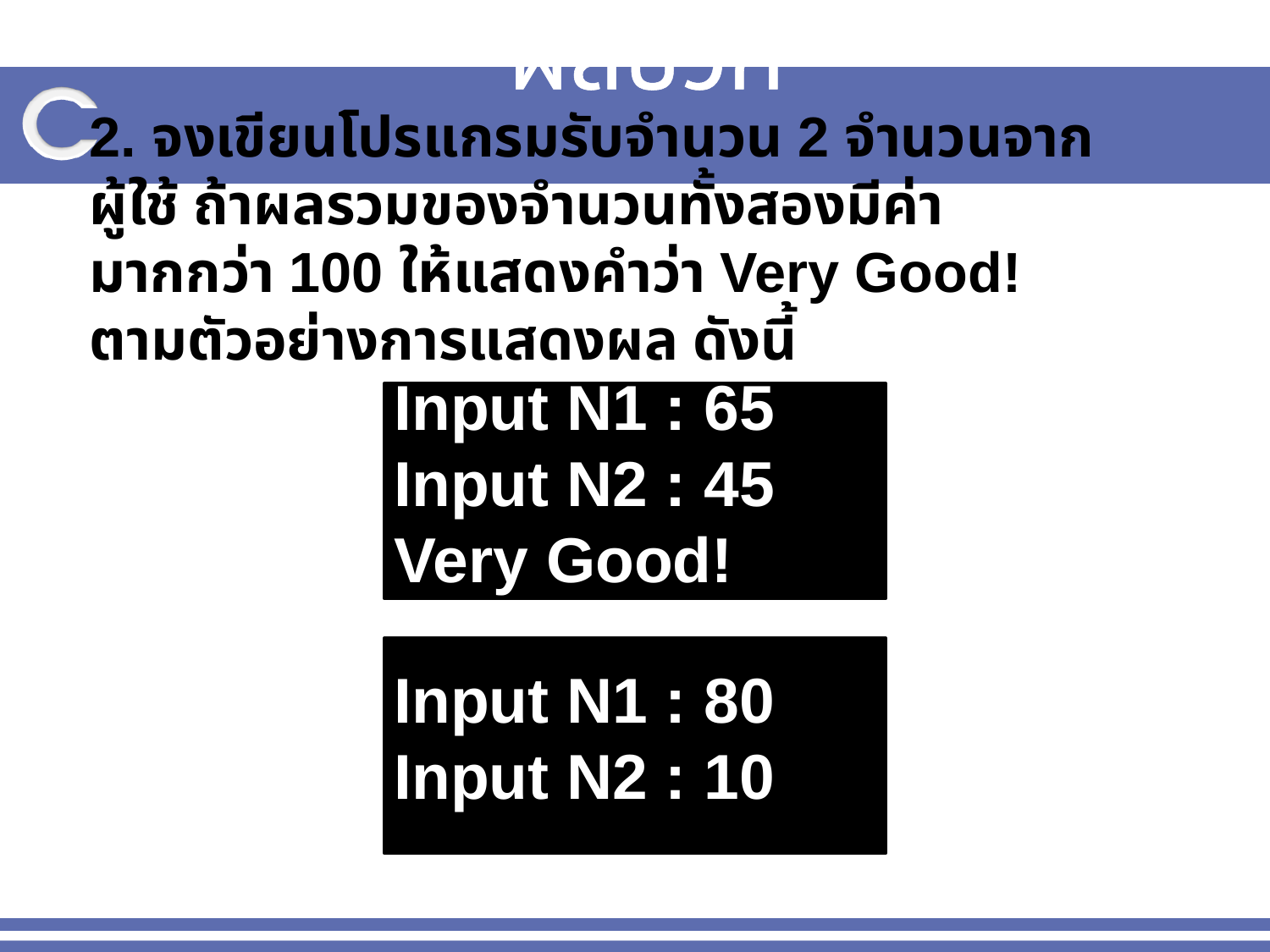

# ผลบวก
2. จงเขียนโปรแกรมรับจำนวน 2 จำนวนจากผู้ใช้ ถ้าผลรวมของจำนวนทั้งสองมีค่า มากกว่า 100 ให้แสดงคำว่า Very Good! ตามตัวอย่างการแสดงผล ดังนี้
Input N1 : 65
Input N2 : 45
Very Good!
Input N1 : 80
Input N2 : 10